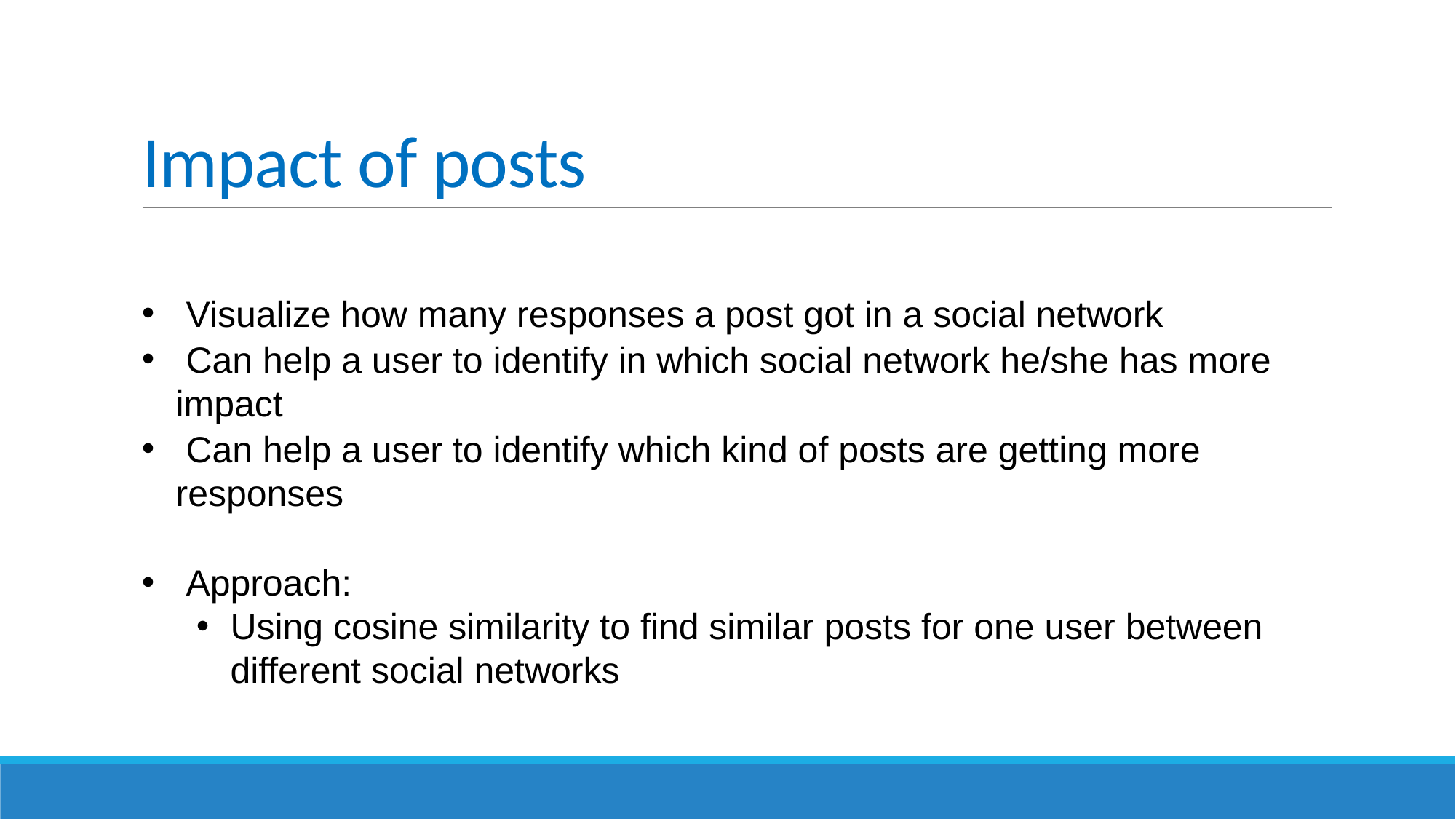

# Impact of posts
 Visualize how many responses a post got in a social network
 Can help a user to identify in which social network he/she has more impact
 Can help a user to identify which kind of posts are getting more responses

 Approach:
Using cosine similarity to find similar posts for one user between different social networks